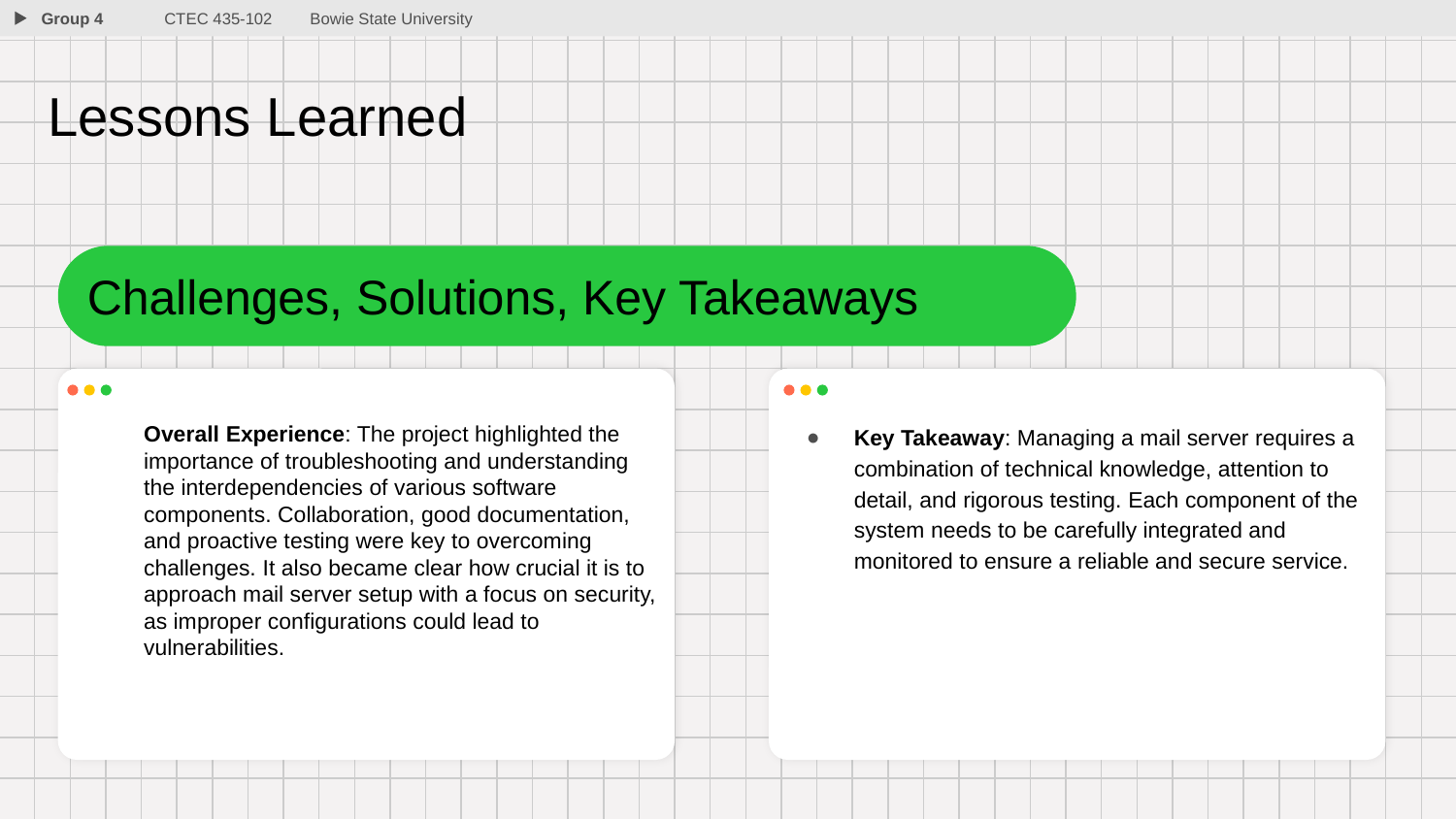

Group 4

CTEC 435-102	Bowie State University

# Lessons Learned
Challenges, Solutions, Key Takeaways

Overall Experience: The project highlighted the importance of troubleshooting and understanding the interdependencies of various software components. Collaboration, good documentation, and proactive testing were key to overcoming challenges. It also became clear how crucial it is to approach mail server setup with a focus on security, as improper configurations could lead to vulnerabilities.
Key Takeaway: Managing a mail server requires a combination of technical knowledge, attention to detail, and rigorous testing. Each component of the system needs to be carefully integrated and monitored to ensure a reliable and secure service.